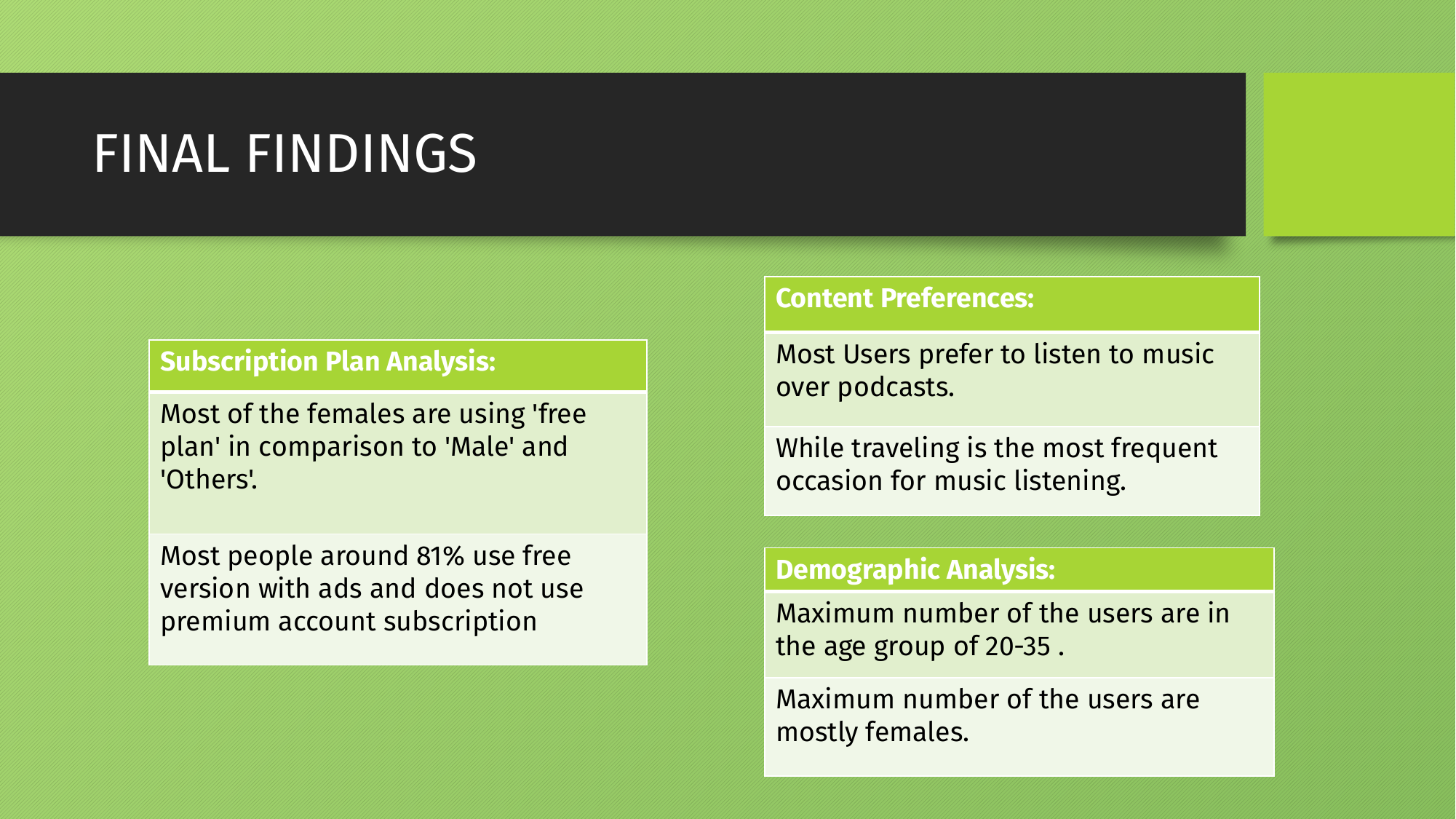

# FINAL FINDINGS
| Content Preferences: |
| --- |
| Most Users prefer to listen to music over podcasts. |
| While traveling is the most frequent occasion for music listening. |
| Subscription Plan Analysis: |
| --- |
| Most of the females are using 'free plan' in comparison to 'Male' and 'Others'. |
| Most people around 81% use free version with ads and does not use premium account subscription |
| Demographic Analysis: |
| --- |
| Maximum number of the users are in the age group of 20-35 . |
| Maximum number of the users are mostly females. |